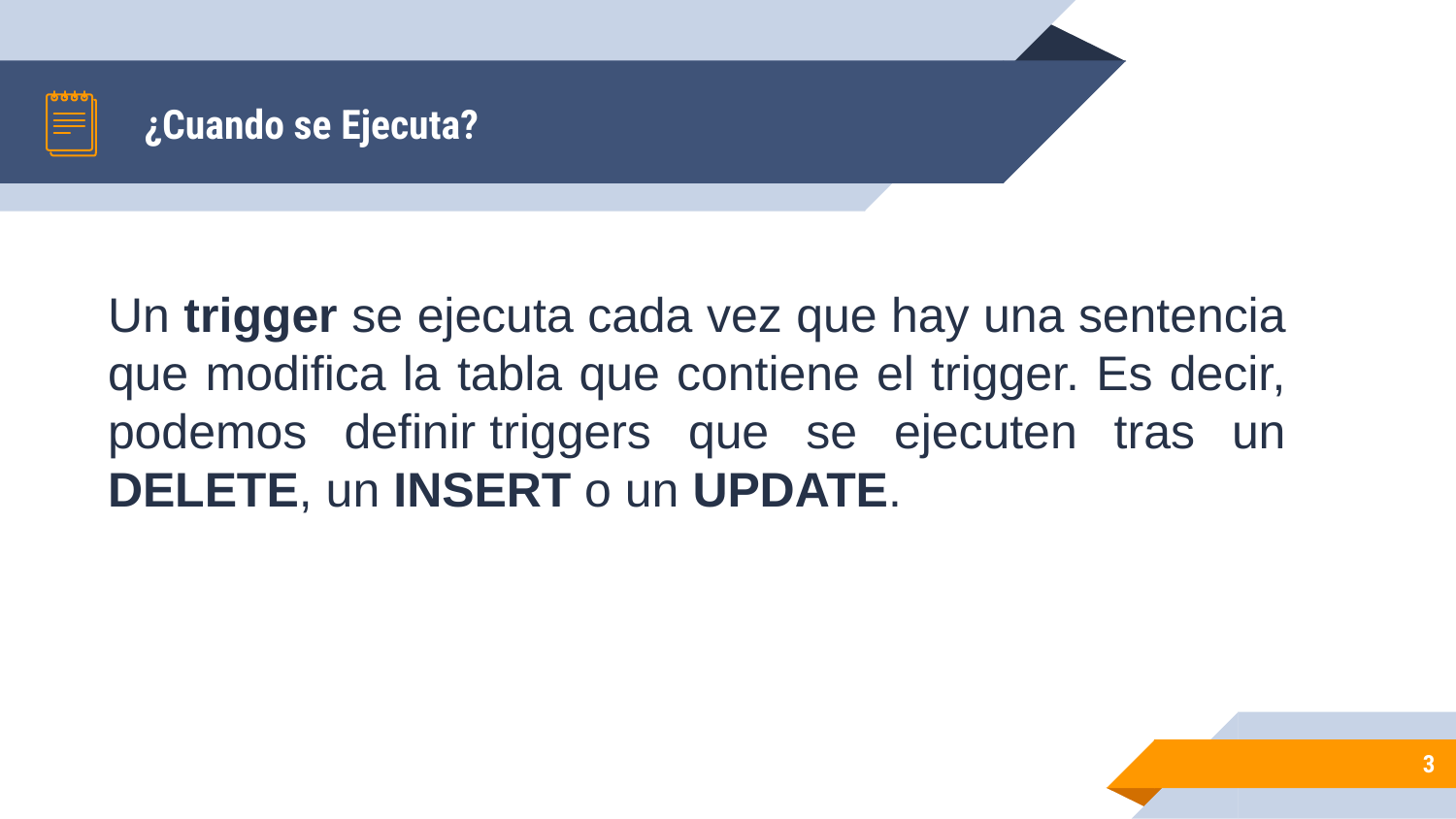

# ¿Cuando se Ejecuta?

Un trigger se ejecuta cada vez que hay una sentencia que modifica la tabla que contiene el trigger. Es decir, podemos definir triggers que se ejecuten tras un DELETE, un INSERT o un UPDATE.
3